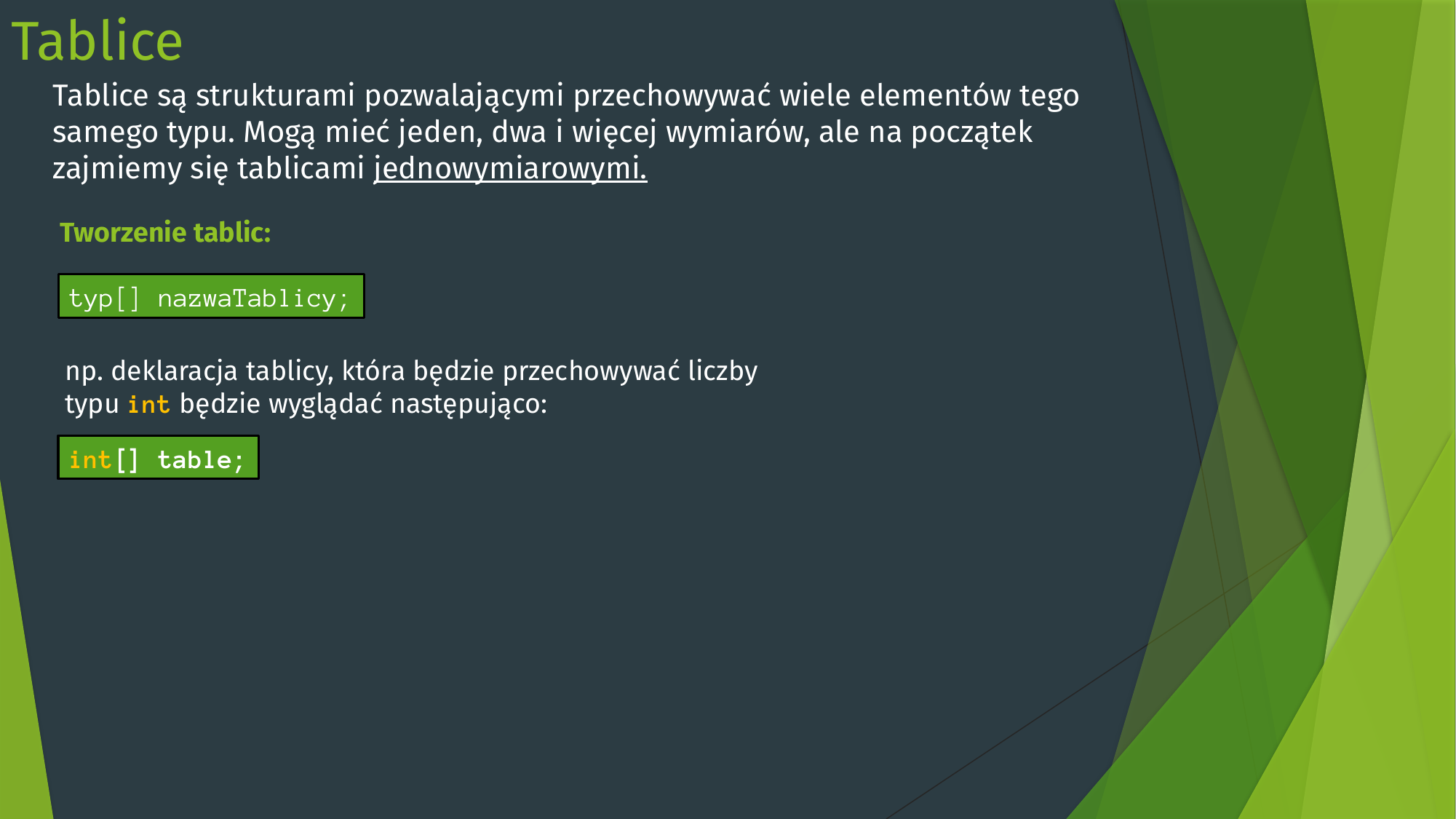

# Tablice
Tablice są strukturami pozwalającymi przechowywać wiele elementów tego samego typu. Mogą mieć jeden, dwa i więcej wymiarów, ale na początek zajmiemy się tablicami jednowymiarowymi.
Tworzenie tablic:
typ[] nazwaTablicy;
np. deklaracja tablicy, która będzie przechowywać liczby typu int będzie wyglądać następująco:
int[] table;